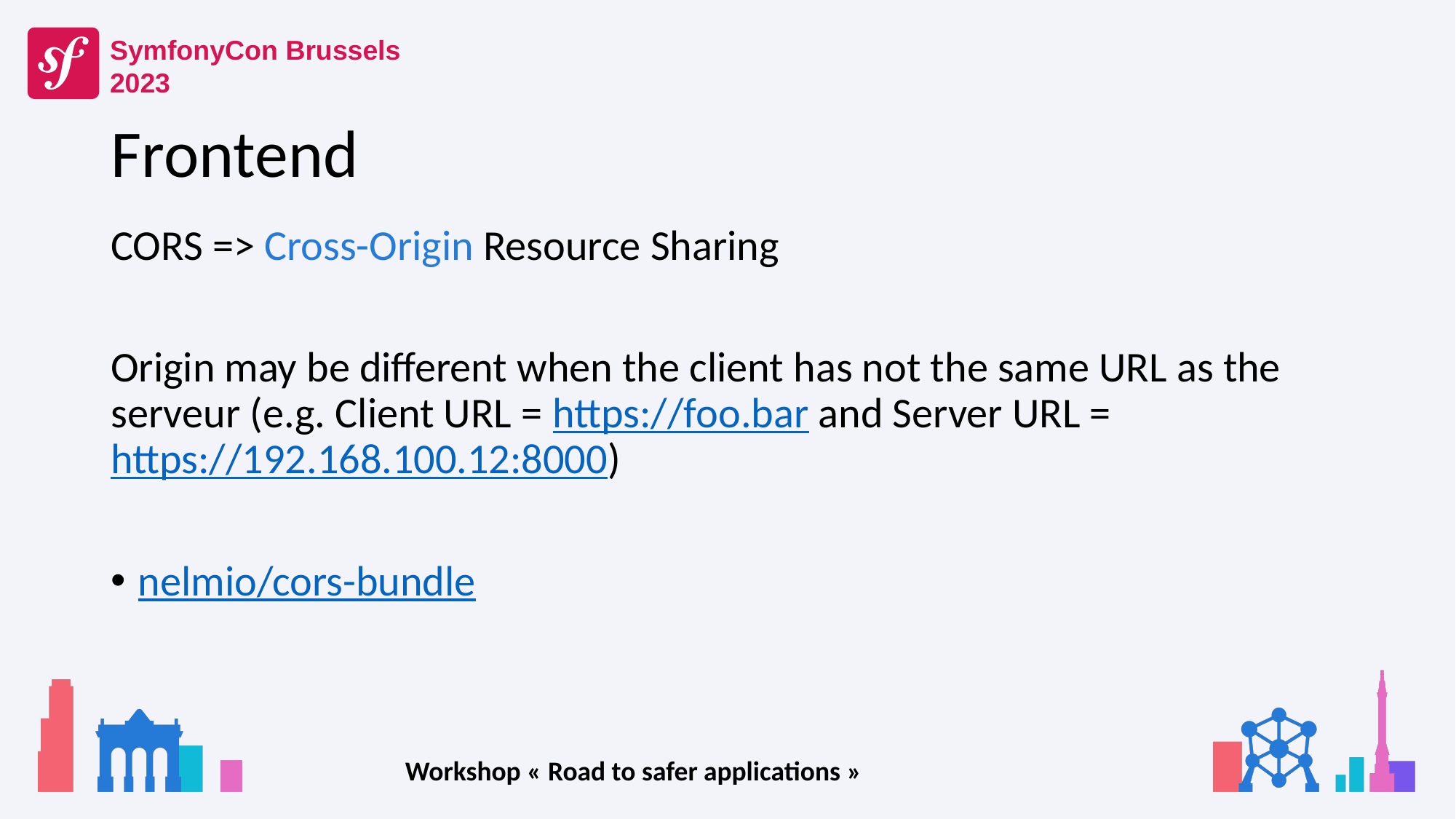

# Frontend
CORS => Cross-Origin Resource Sharing

Origin may be different when the client has not the same URL as the serveur (e.g. Client URL = https://foo.bar and Server URL = https://192.168.100.12:8000)

nelmio/cors-bundle